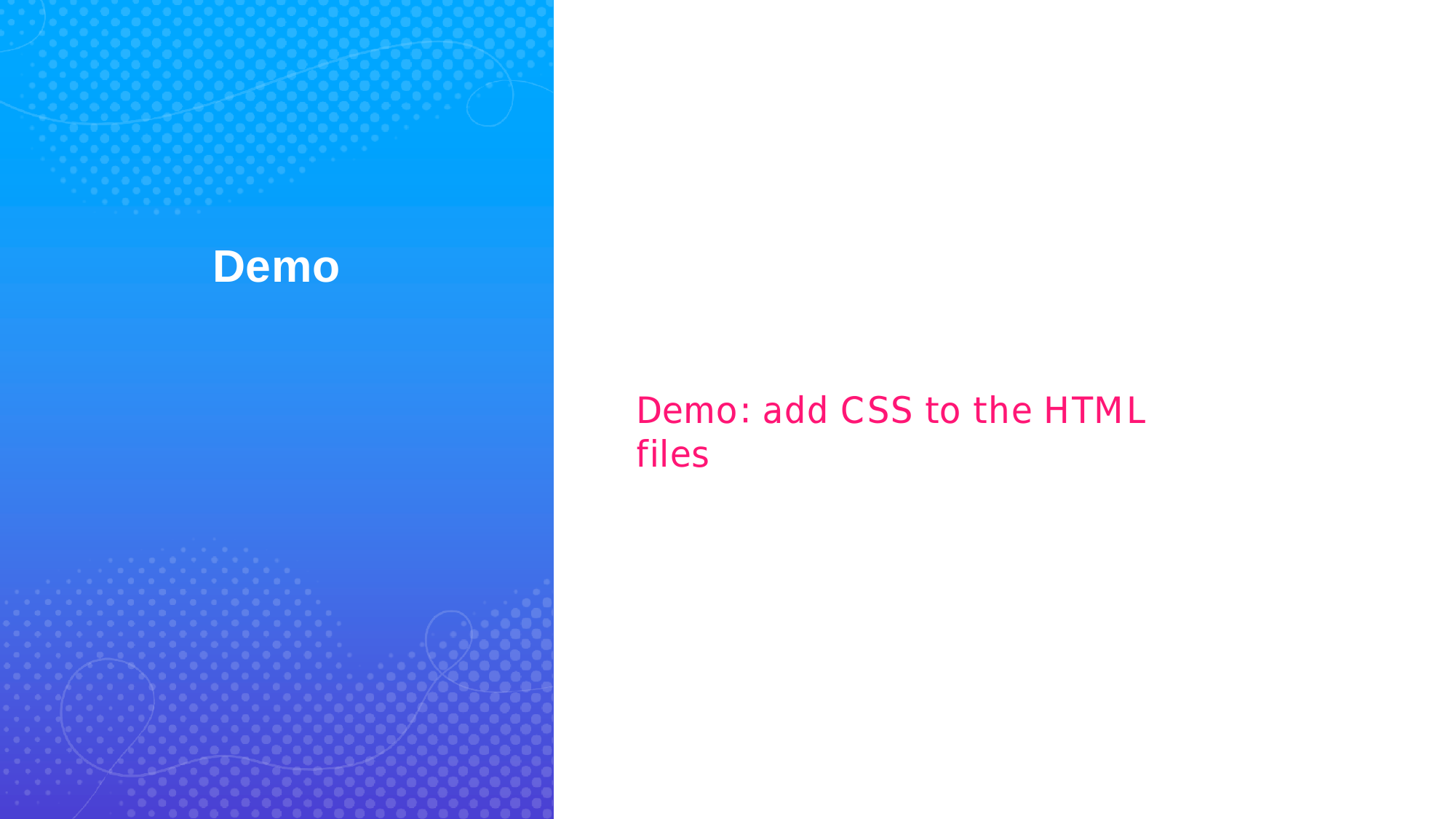

Demo
Demo: add CSS to the HTML files
27